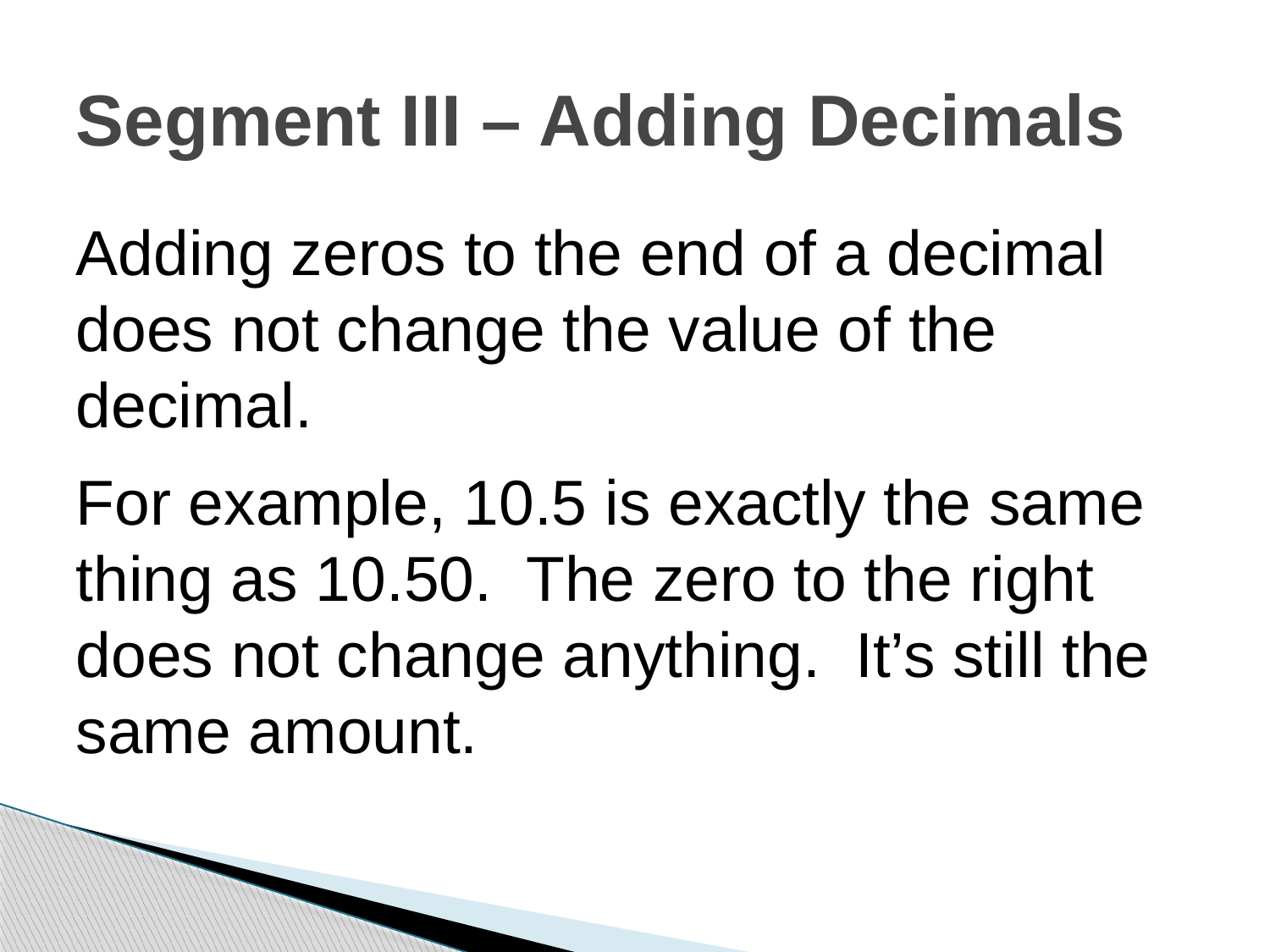

# Segment III – Adding Decimals
Adding zeros to the end of a decimal does not change the value of the decimal.
For example, 10.5 is exactly the same thing as 10.50.  The zero to the right does not change anything.  It’s still the same amount.